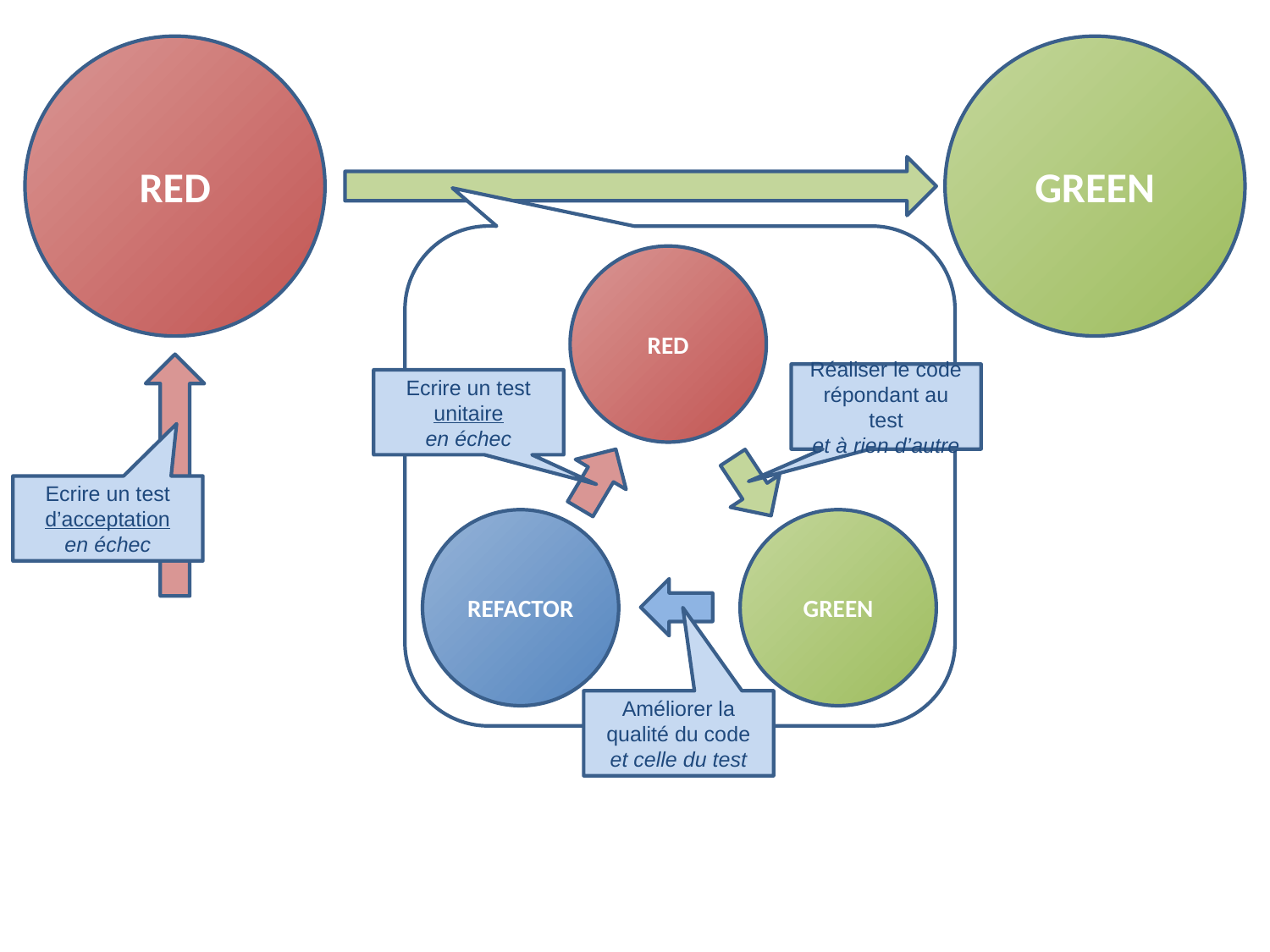

RED
GREEN

RED
Réaliser le code répondant au test
et à rien d’autre
Ecrire un test
unitaire
en échec

Ecrire un test
d’acceptation
en échec
REFACTOR
GREEN

Améliorer la qualité du code
et celle du test